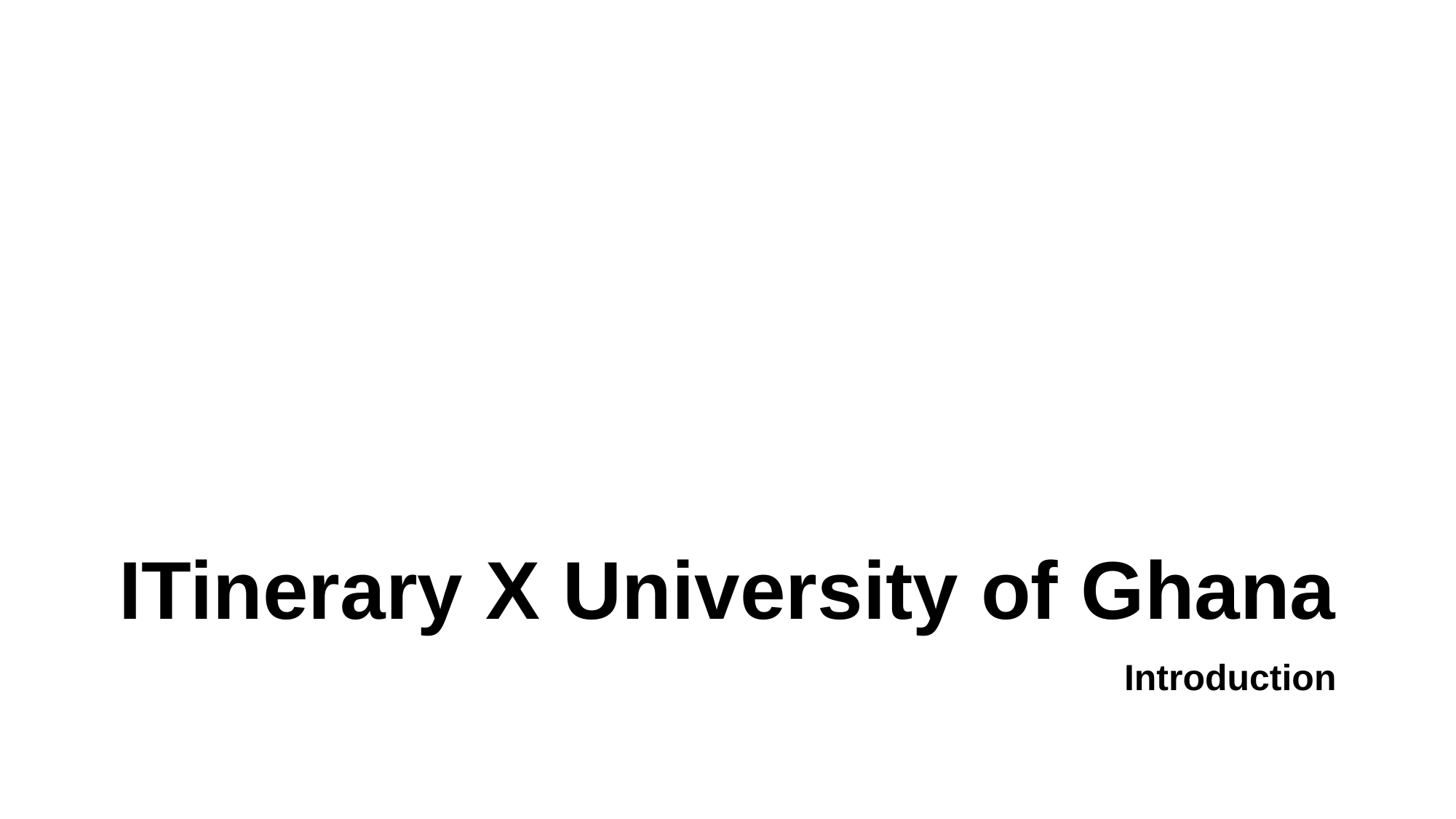

# ITinerary X University of Ghana
Introduction